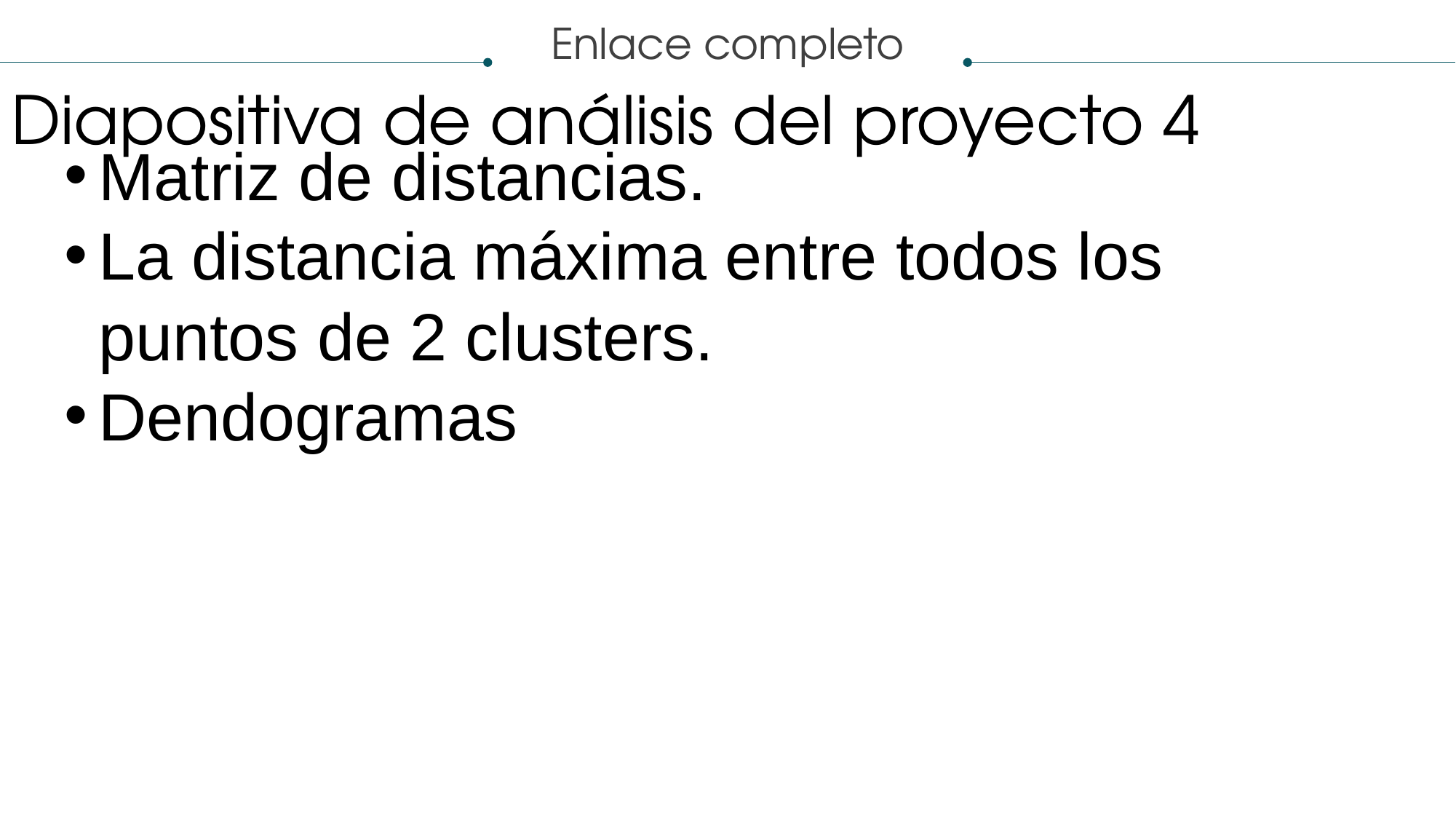

Enlace completo
Diapositiva de análisis del proyecto 4
Matriz de distancias.
La distancia máxima entre todos los puntos de 2 clusters.
Dendogramas